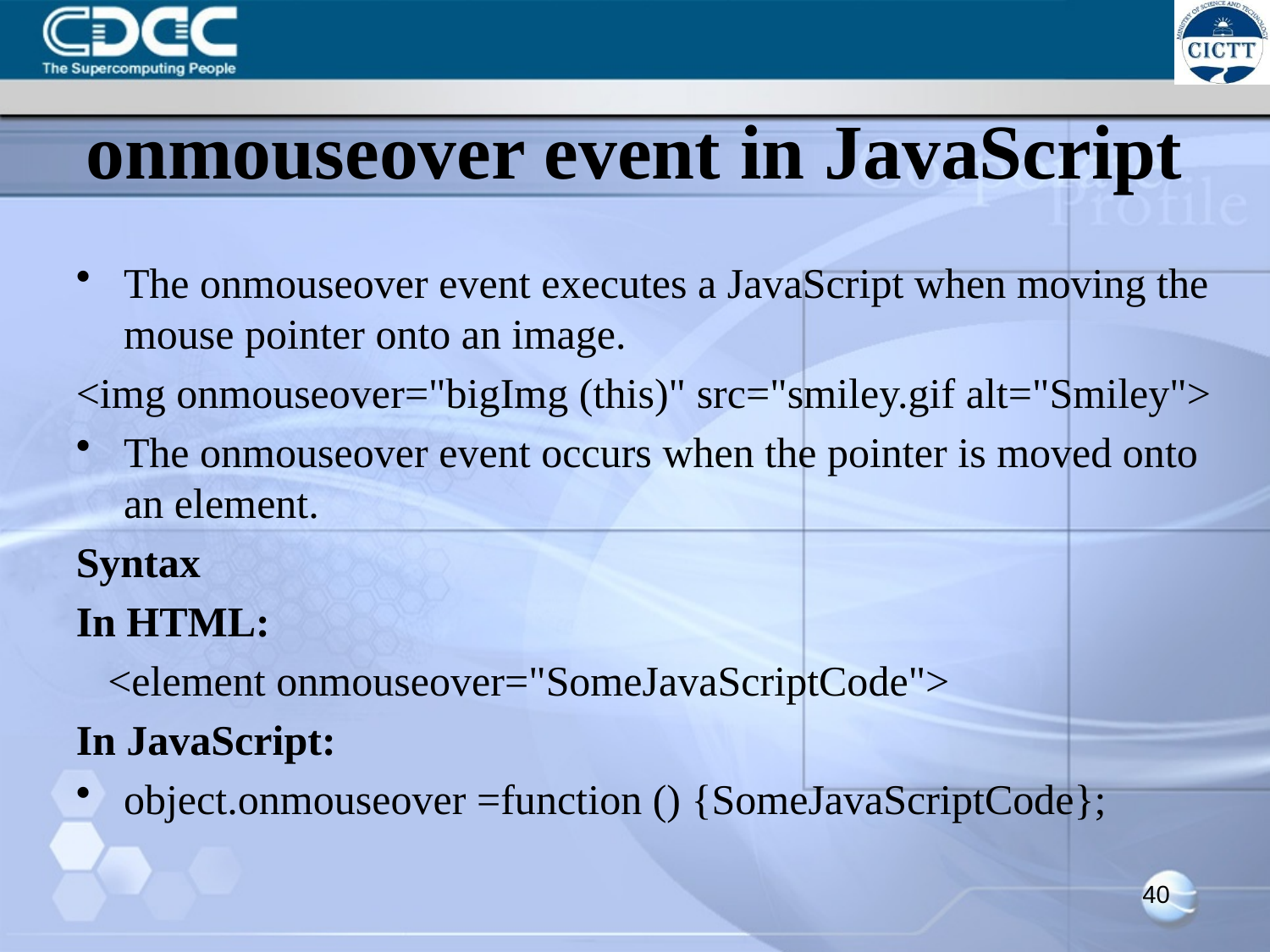

# onmouseover event in JavaScript
The onmouseover event executes a JavaScript when moving the mouse pointer onto an image.
<img onmouseover="bigImg (this)" src="smiley.gif alt="Smiley">
The onmouseover event occurs when the pointer is moved onto an element.
Syntax
In HTML:
   <element onmouseover="SomeJavaScriptCode">
In JavaScript:
object.onmouseover =function () {SomeJavaScriptCode};